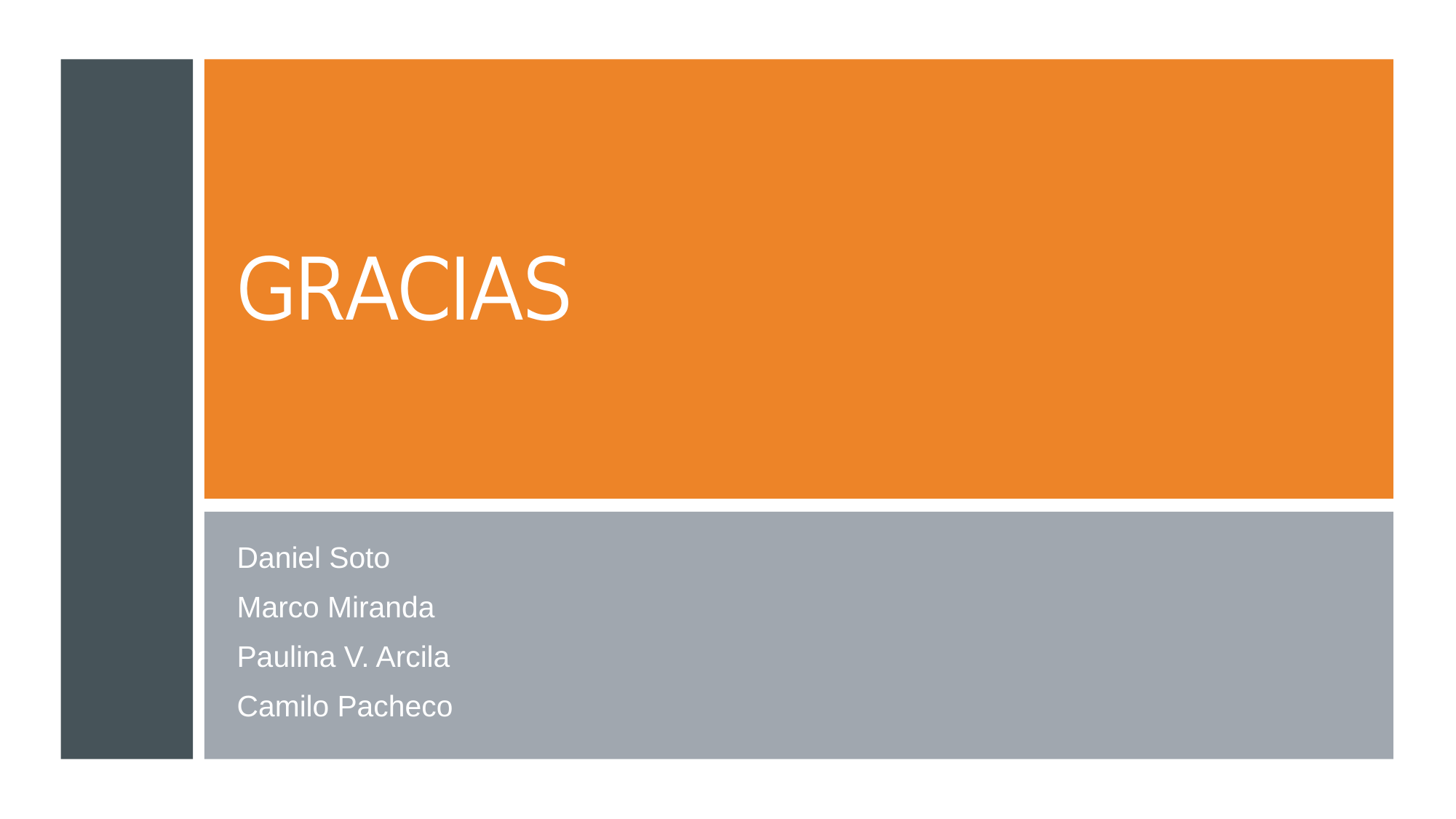

# GRACIAS

Daniel Soto
Marco Miranda
Paulina V. Arcila
Camilo Pacheco